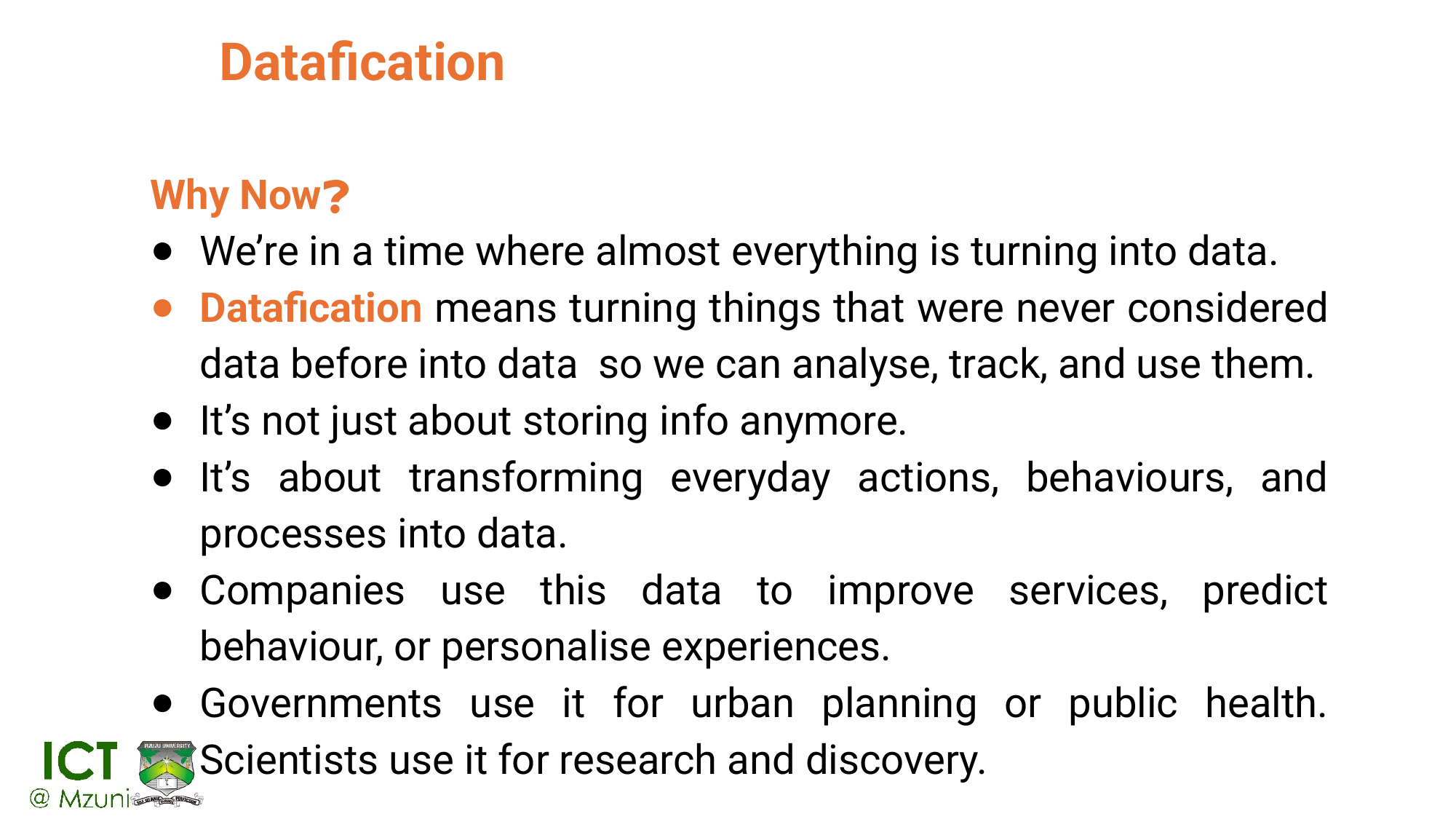

# Datafication
Why Now❓
We’re in a time where almost everything is turning into data.
Datafication means turning things that were never considered data before into data  so we can analyse, track, and use them.
It’s not just about storing info anymore.
It’s about transforming everyday actions, behaviours, and processes into data.
Companies use this data to improve services, predict behaviour, or personalise experiences.
Governments use it for urban planning or public health. Scientists use it for research and discovery.